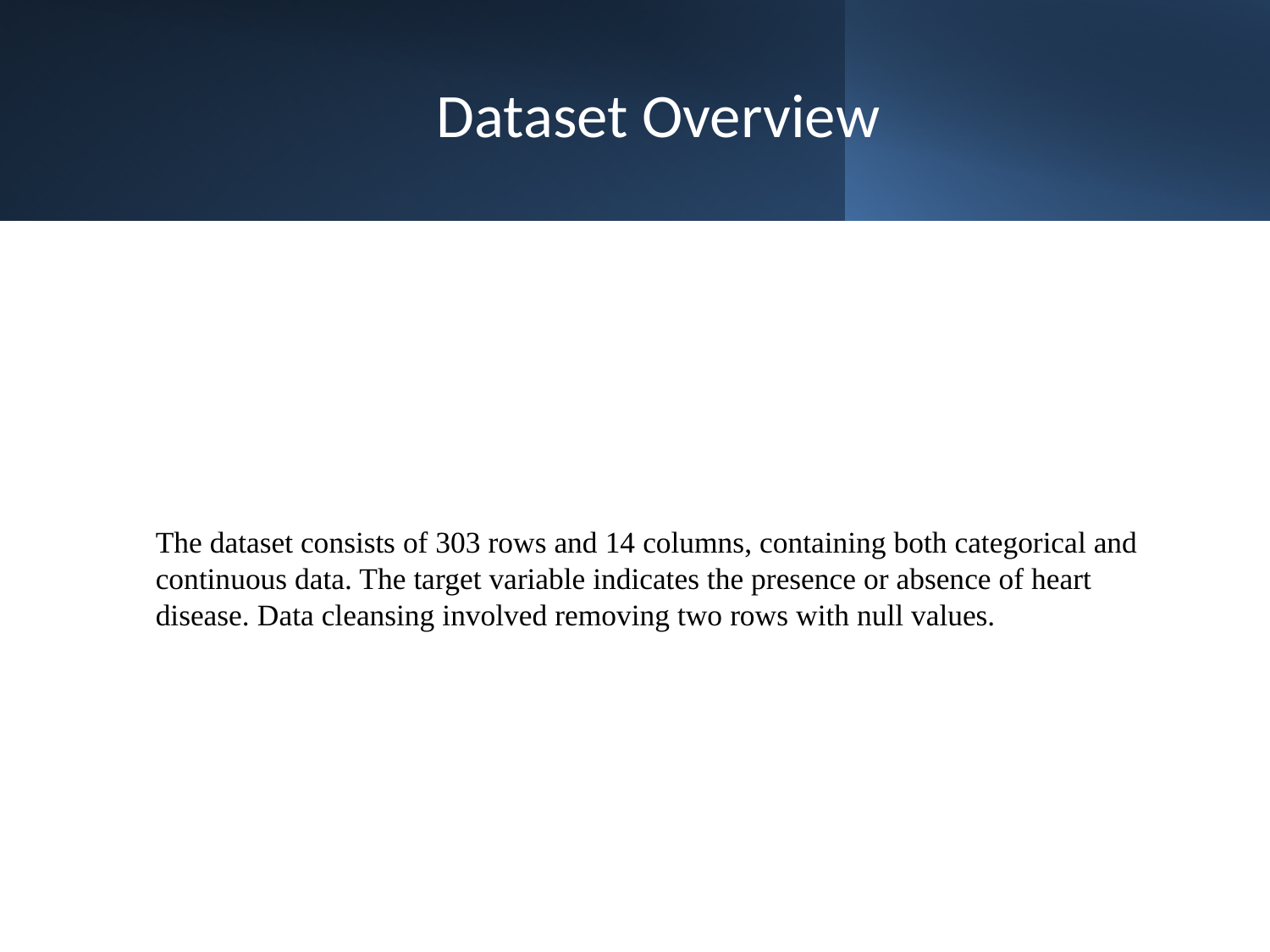

# Dataset Overview
The dataset consists of 303 rows and 14 columns, containing both categorical and continuous data. The target variable indicates the presence or absence of heart disease. Data cleansing involved removing two rows with null values.